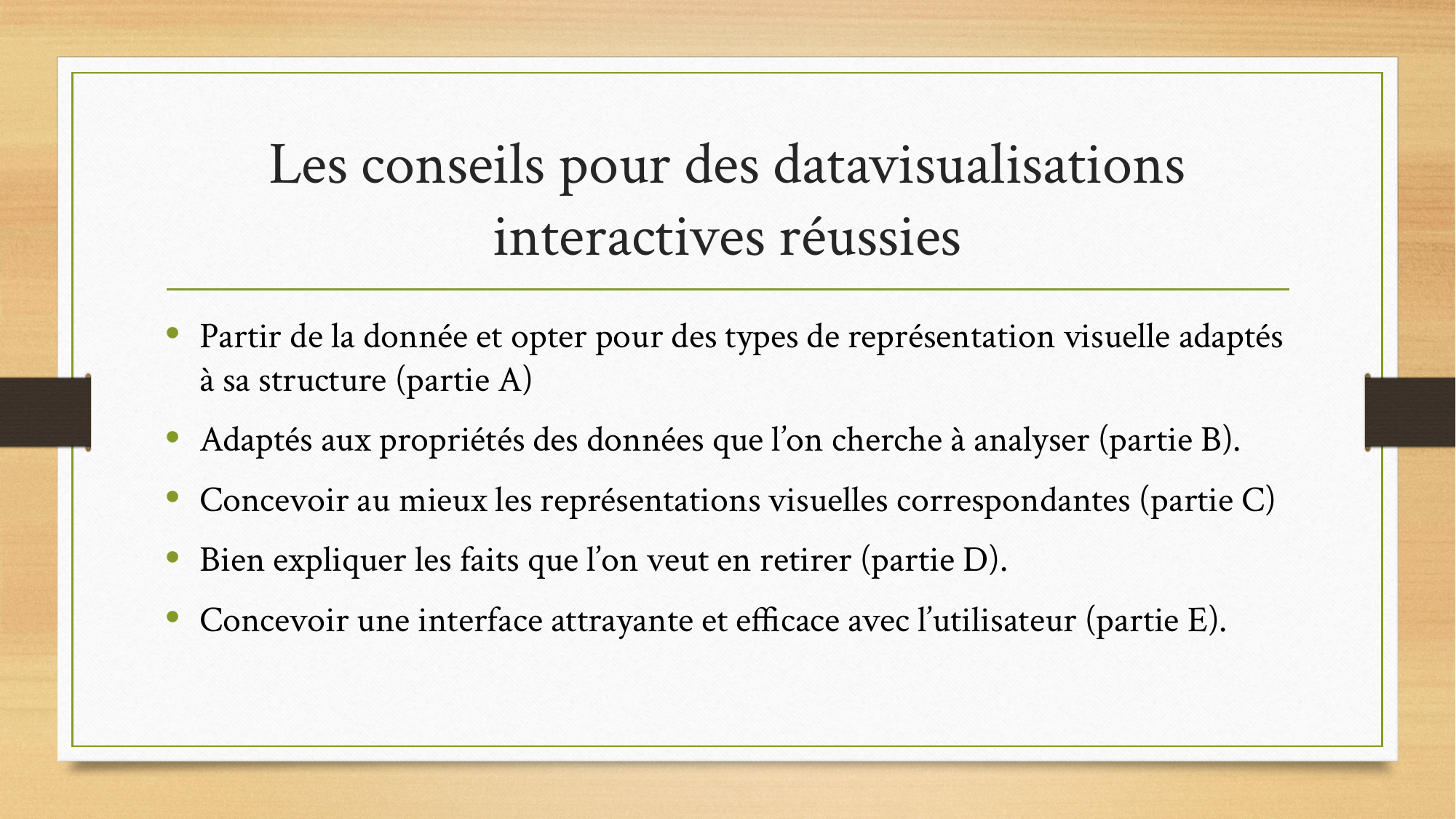

# Les conseils pour des datavisualisations interactives réussies
Partir de la donnée et opter pour des types de représentation visuelle adaptés à sa structure (partie A)
Adaptés aux propriétés des données que l’on cherche à analyser (partie B).
Concevoir au mieux les représentations visuelles correspondantes (partie C)
Bien expliquer les faits que l’on veut en retirer (partie D).
Concevoir une interface attrayante et efficace avec l’utilisateur (partie E).